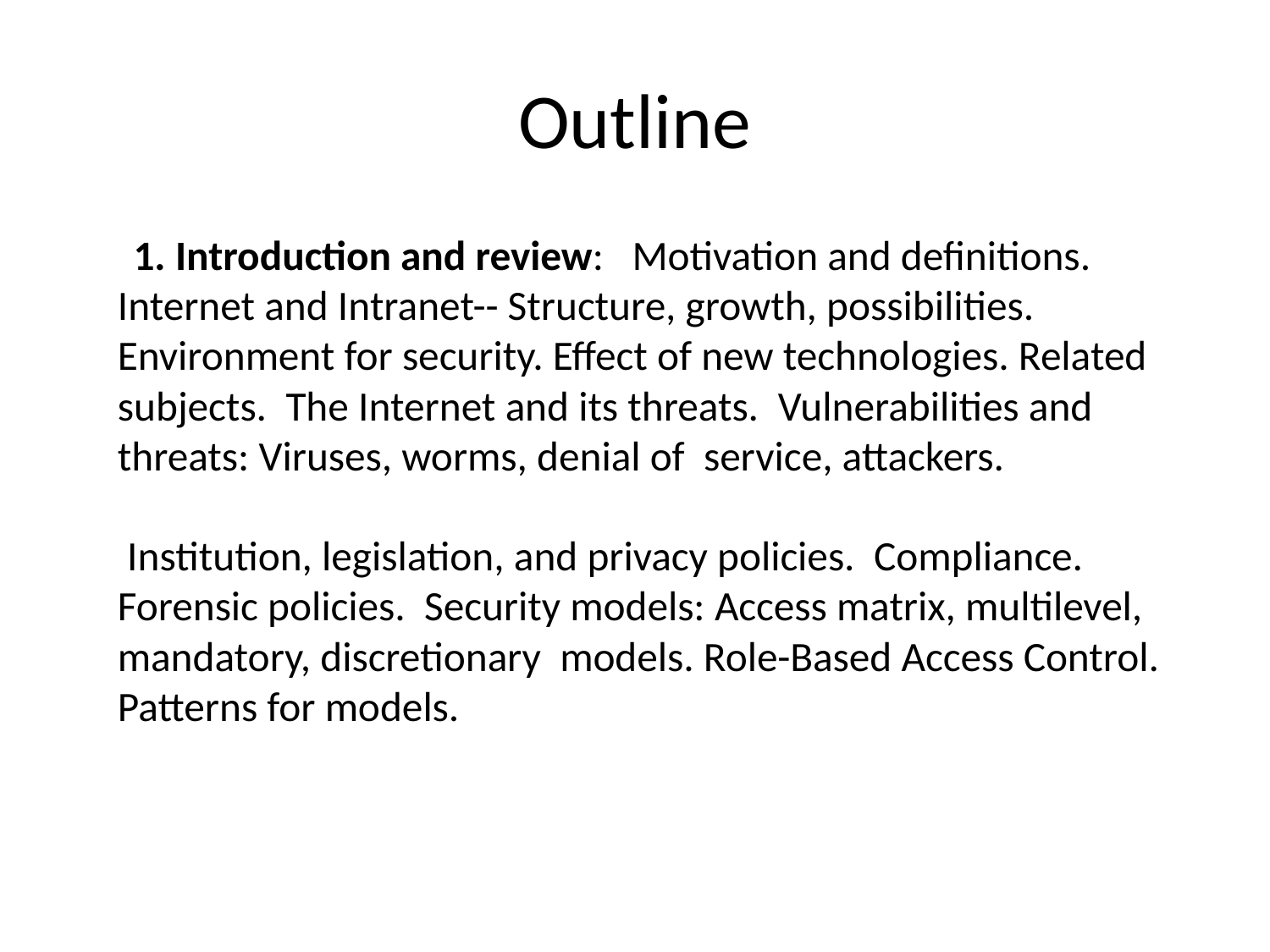

# Outline
      1. Introduction and review:   Motivation and definitions. Internet and Intranet-- Structure, growth, possibilities. Environment for security. Effect of new technologies. Related subjects.  The Internet and its threats.  Vulnerabilities and threats: Viruses, worms, denial of  service, attackers.
 Institution, legislation, and privacy policies.  Compliance. Forensic policies.  Security models: Access matrix, multilevel, mandatory, discretionary  models. Role-Based Access Control. Patterns for models.